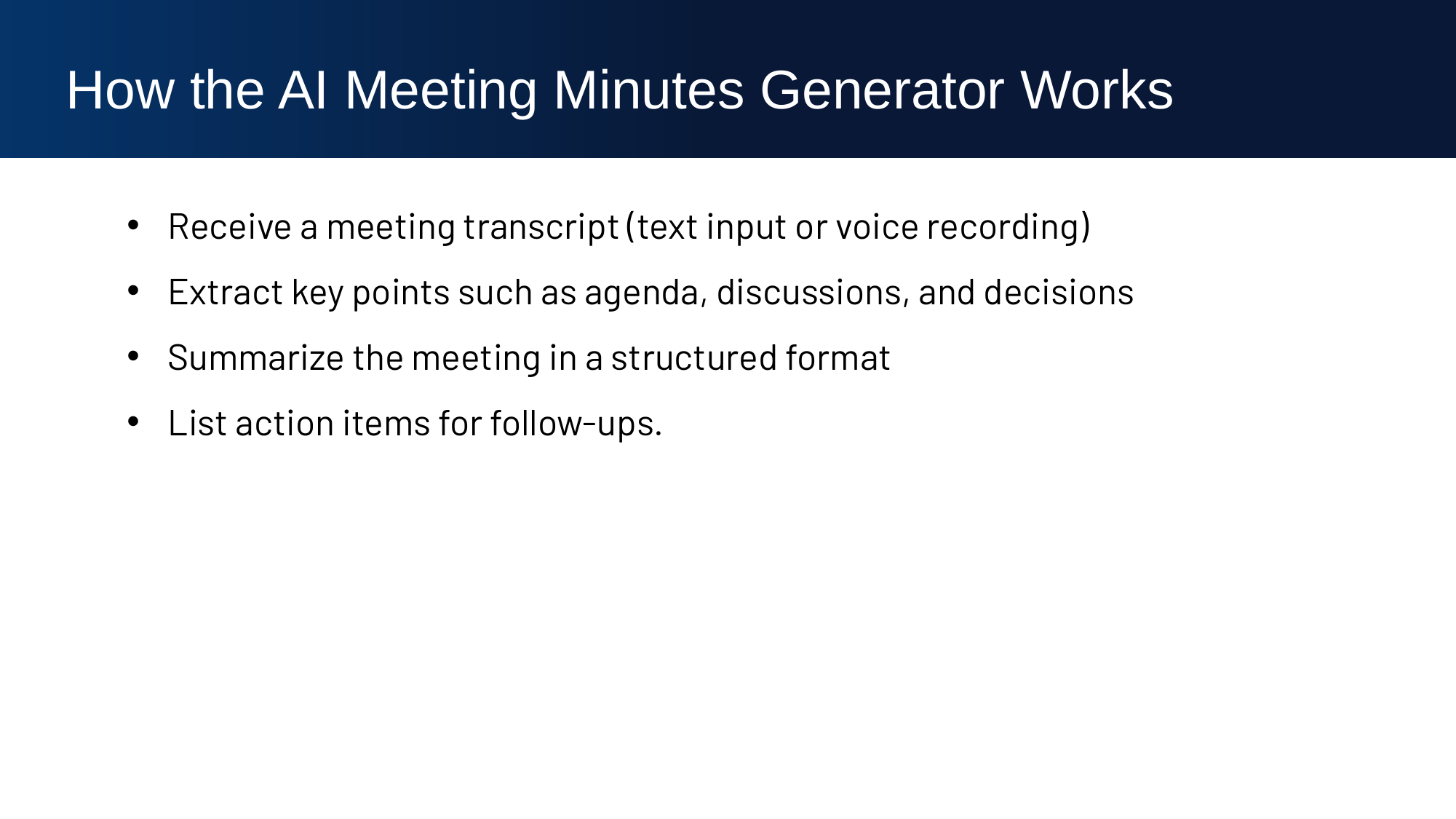

How the AI Meeting Minutes Generator Works

Receive a meeting transcript (text input or voice recording)
Extract key points such as agenda, discussions, and decisions
Summarize the meeting in a structured format
List action items for follow-ups.